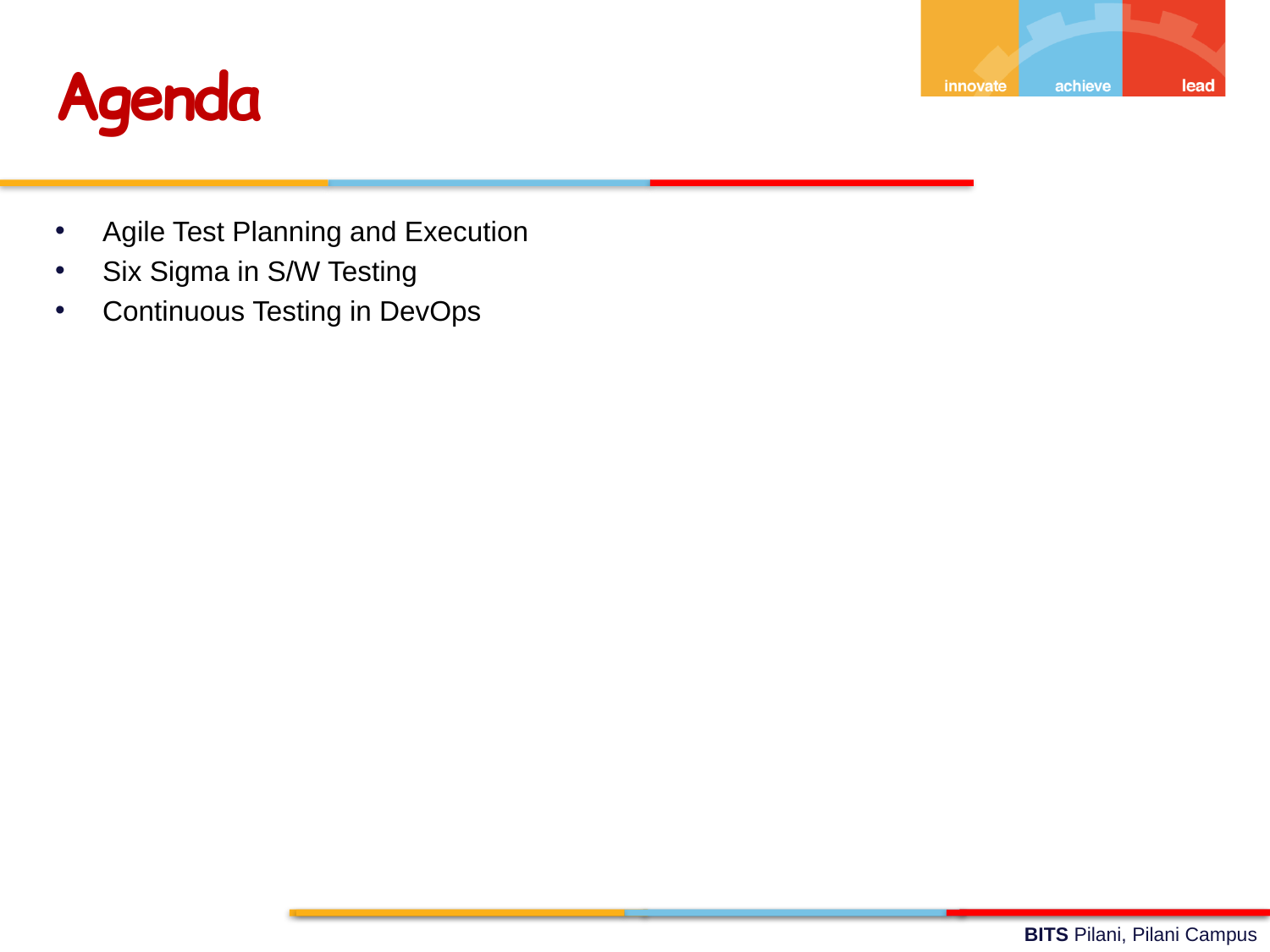

Agenda
Agile Test Planning and Execution
Six Sigma in S/W Testing
Continuous Testing in DevOps